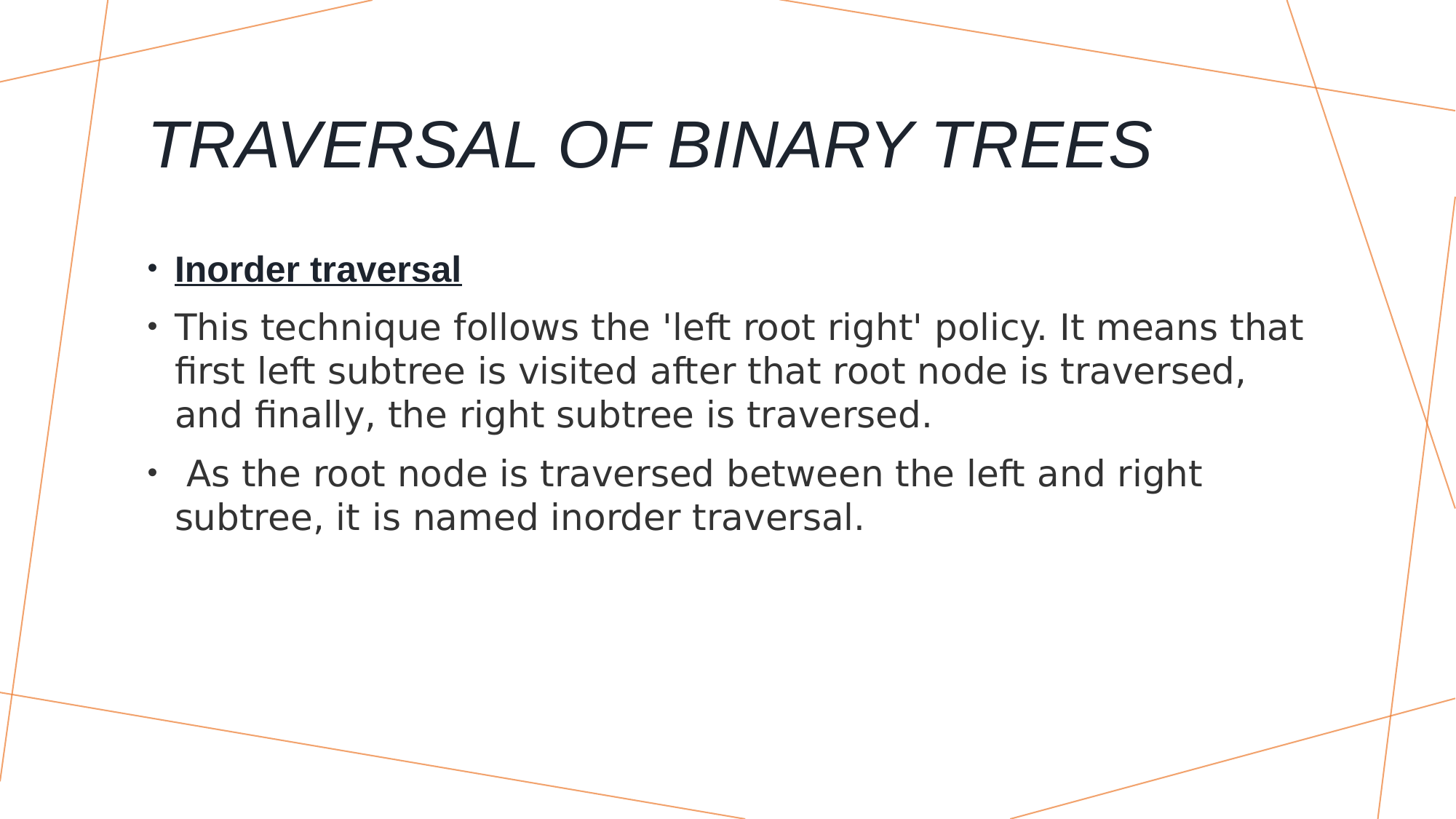

# Traversal of Binary Trees
Inorder traversal
This technique follows the 'left root right' policy. It means that first left subtree is visited after that root node is traversed, and finally, the right subtree is traversed.
 As the root node is traversed between the left and right subtree, it is named inorder traversal.